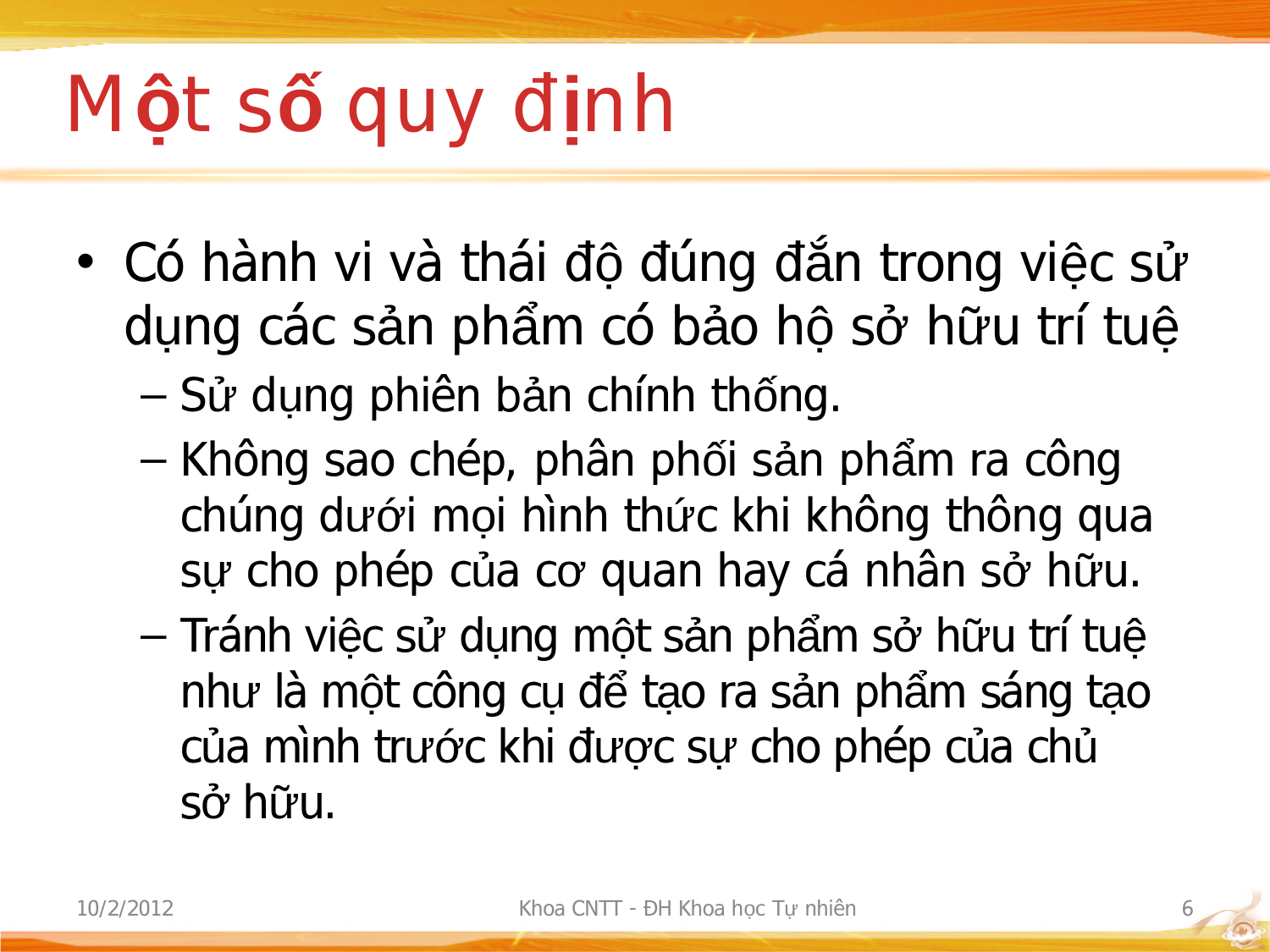

# Một số quy định
Có hành vi và thái độ đúng đắn trong việc sử dụng các sản phẩm có bảo hộ sở hữu trí tuệ
Sử dụng phiên bản chính thống.
Không sao chép, phân phối sản phẩm ra công chúng dưới mọi hình thức khi không thông qua sự cho phép của cơ quan hay cá nhân sở hữu.
Tránh việc sử dụng một sản phẩm sở hữu trí tuệ như là một công cụ để tạo ra sản phẩm sáng tạo của mình trước khi được sự cho phép của chủ
sở hữu.
10/2/2012
Khoa CNTT - ĐH Khoa học Tự nhiên
6